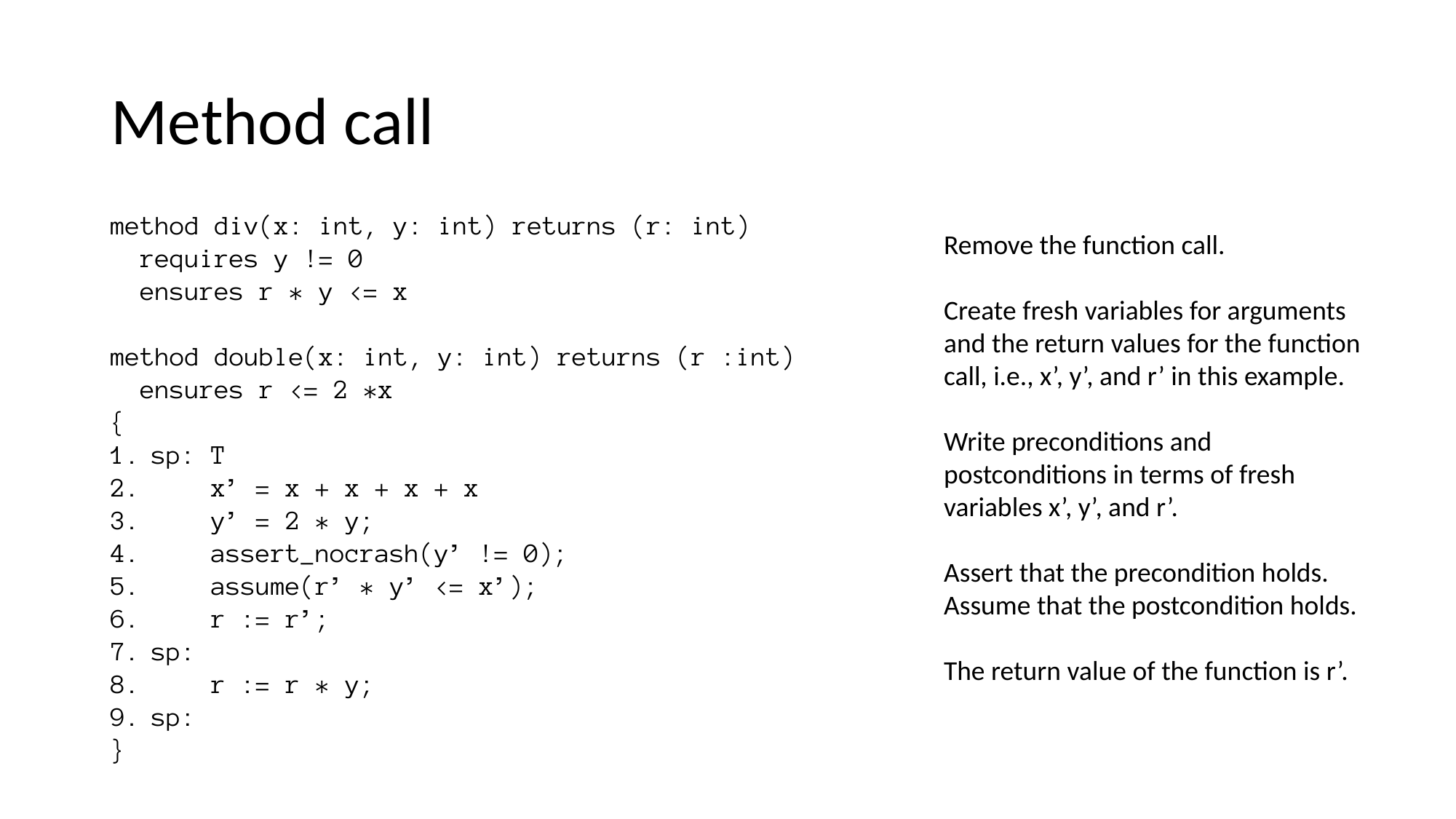

# Method call
method div(x: int, y: int) returns (r: int)
  requires y != 0
  ensures r * y <= x
method double(x: int, y: int) returns (r :int)
  ensures r <= 2 *x
{
sp: T
    x’ = x + x + x + x
    y’ = 2 * y;
    assert_nocrash(y’ != 0);
    assume(r’ * y’ <= x’);
    r := r’;
sp:
    r := r * y;
sp:
}

Remove the function call.

Create fresh variables for arguments and the return values for the function call, i.e., x’, y’, and r’ in this example.

Write preconditions and postconditions in terms of fresh variables x’, y’, and r’.

Assert that the precondition holds.
Assume that the postcondition holds.

The return value of the function is r’.